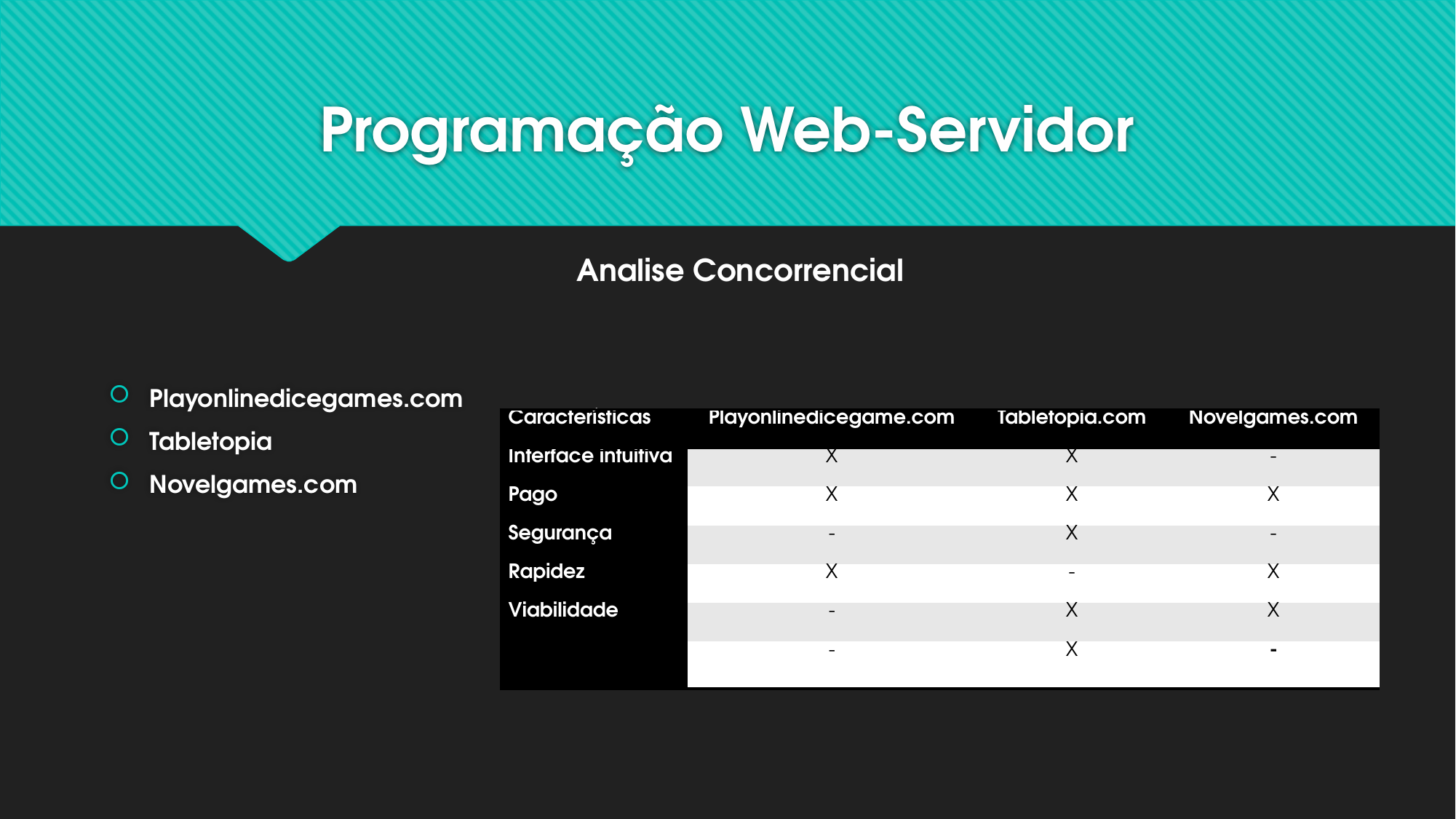

# Programação Web-Servidor
Analise Concorrencial
Playonlinedicegames.com
Tabletopia
Novelgames.com

| Características | Playonlinedicegame.com | Tabletopia.com | Novelgames.com |
| --- | --- | --- | --- |
| Interface intuitiva | X | X | - |
| Pago | X | X | X |
| Segurança | - | X | - |
| Rapidez | X | - | X |
| Viabilidade | - | X | X |
| Variedade de opções | - | X | - |